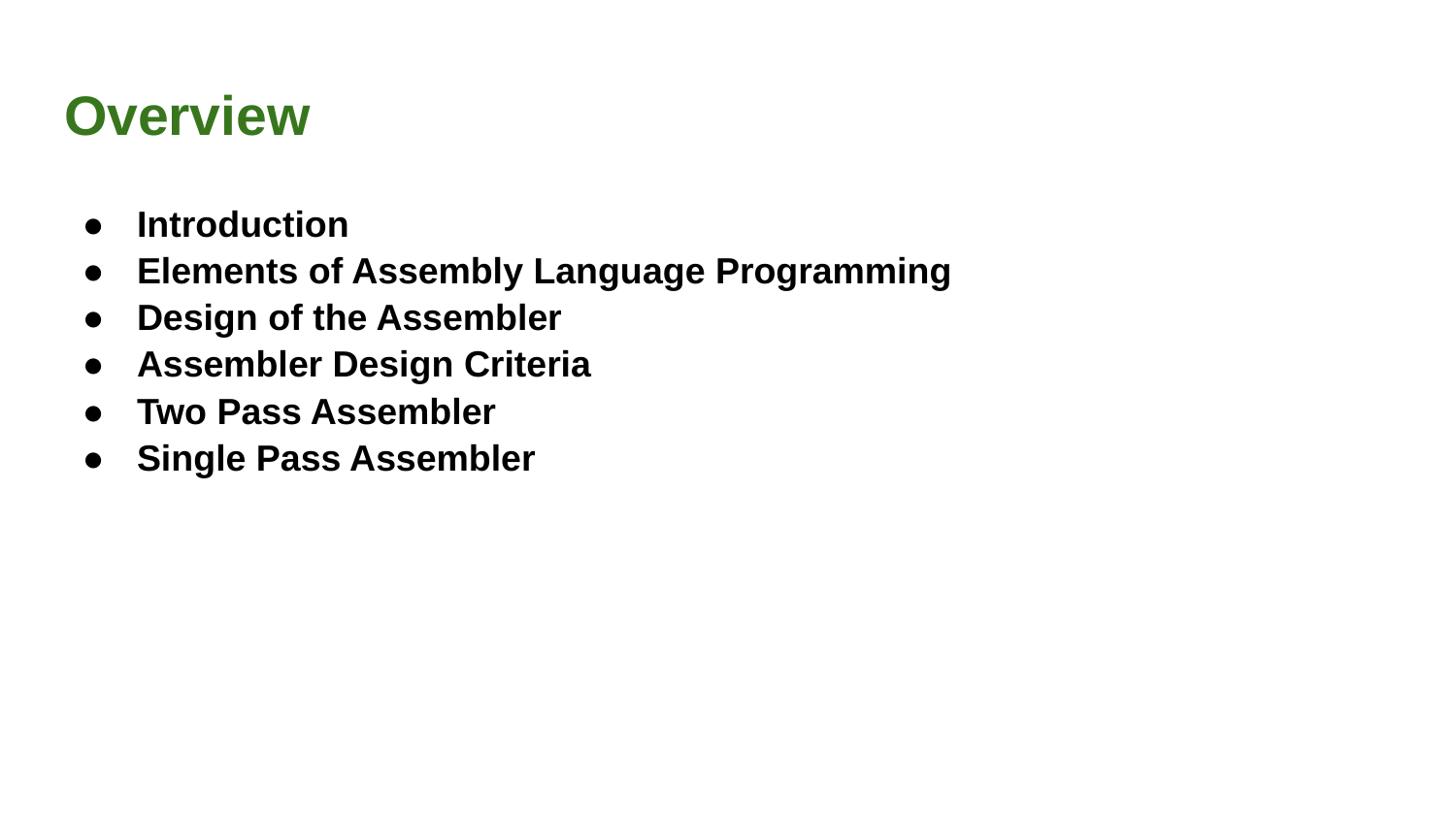

# Overview
Introduction
Elements of Assembly Language Programming
Design of the Assembler
Assembler Design Criteria
Two Pass Assembler
Single Pass Assembler